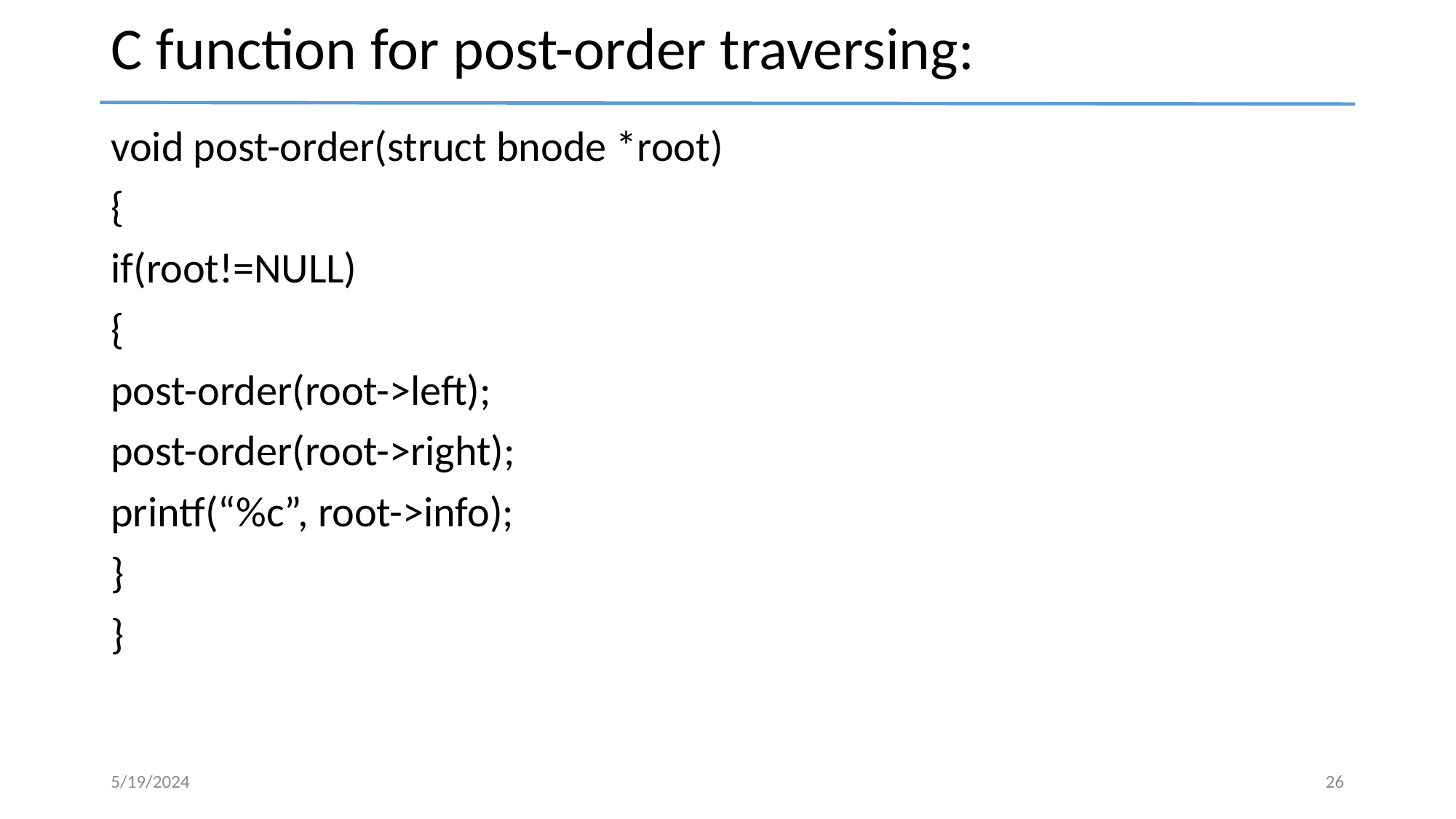

# C function for post-order traversing:
void post-order(struct bnode *root)
{
if(root!=NULL)
{
post-order(root->left);
post-order(root->right);
printf(“%c”, root->info);
}
}
5/19/2024
26